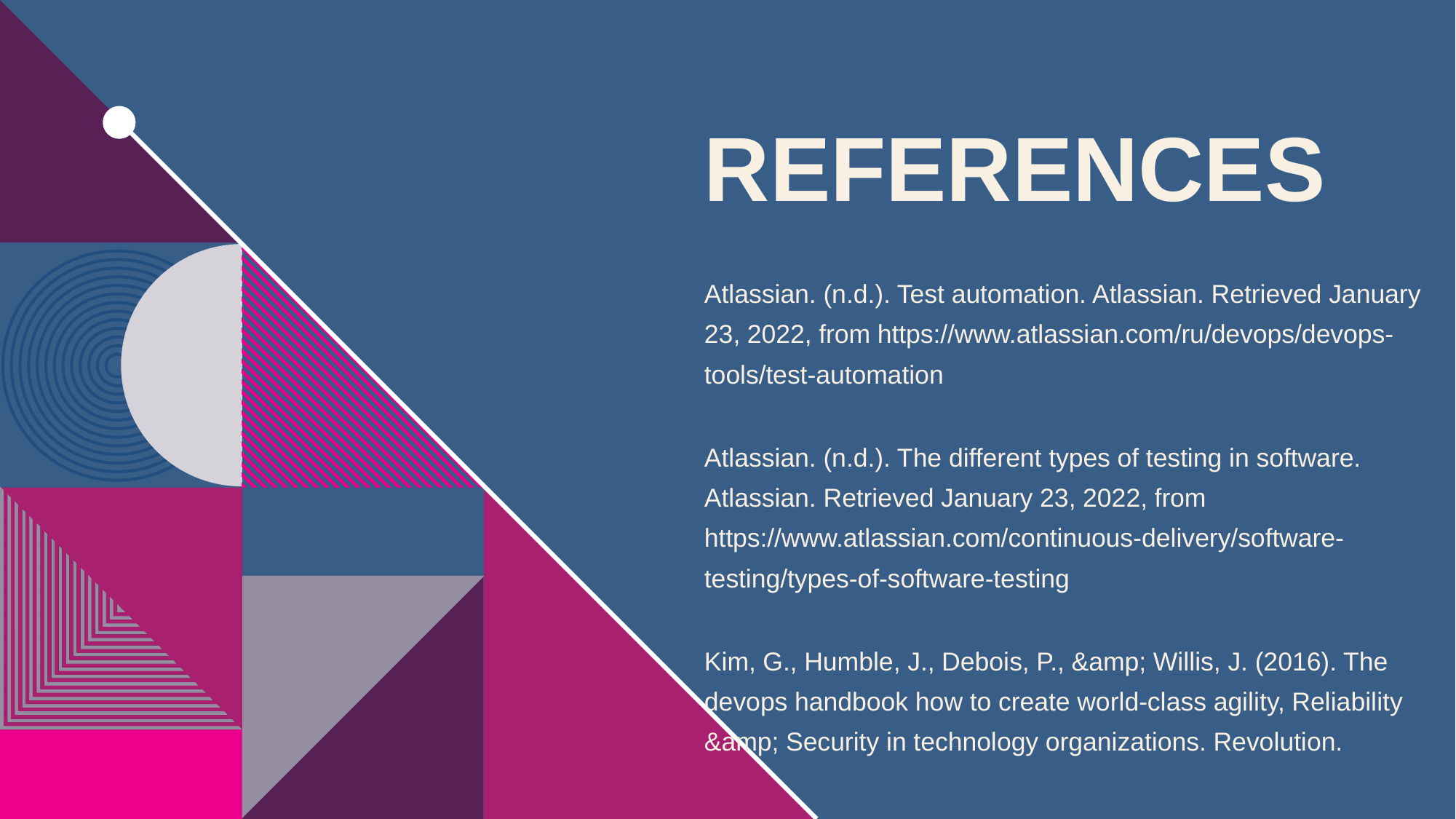

# references
Atlassian. (n.d.). Test automation. Atlassian. Retrieved January 23, 2022, from https://www.atlassian.com/ru/devops/devops-tools/test-automation

Atlassian. (n.d.). The different types of testing in software. Atlassian. Retrieved January 23, 2022, from https://www.atlassian.com/continuous-delivery/software-testing/types-of-software-testing

Kim, G., Humble, J., Debois, P., &amp; Willis, J. (2016). The devops handbook how to create world-class agility, Reliability &amp; Security in technology organizations. Revolution.